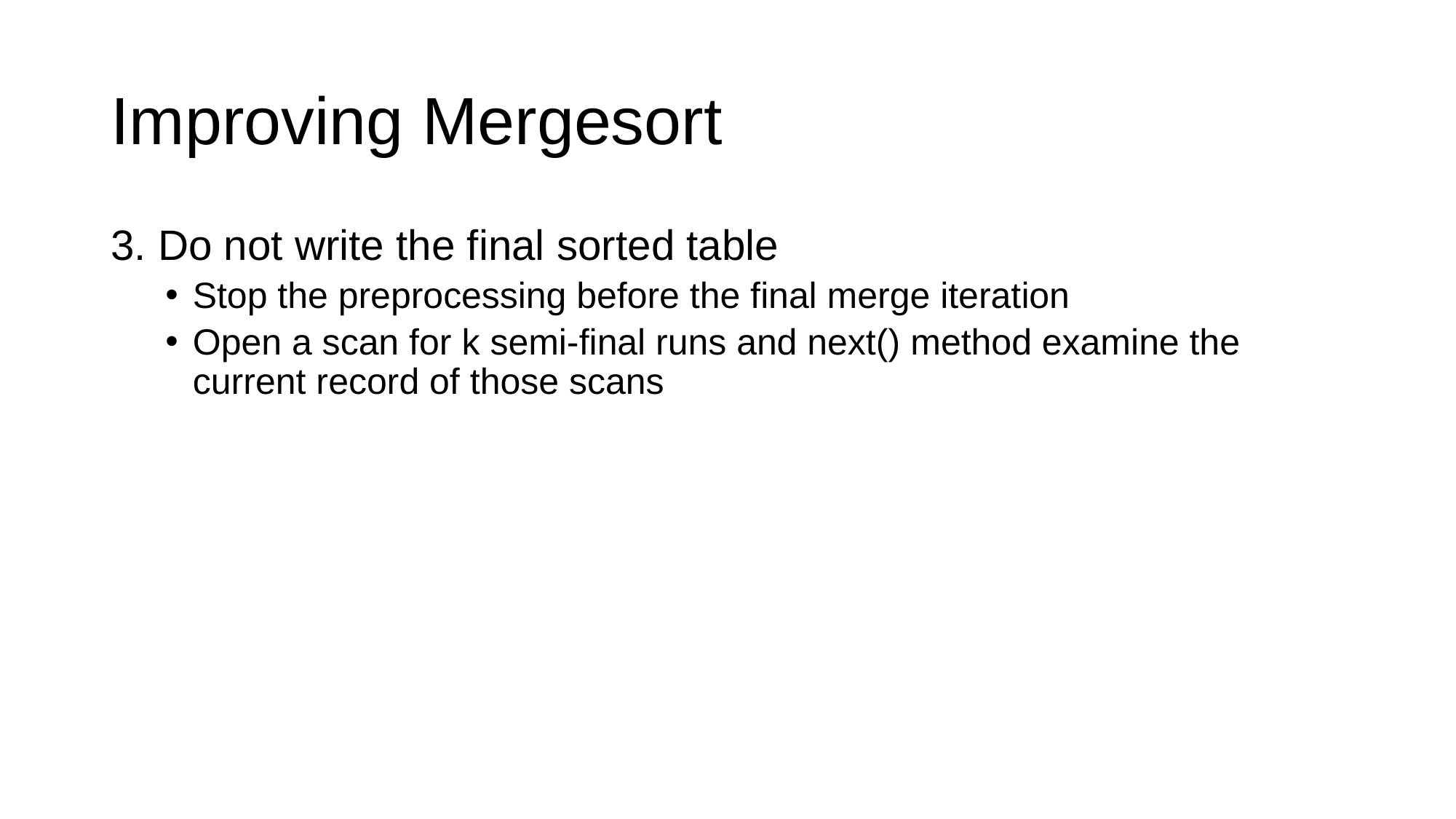

# Improving Mergesort
3. Do not write the final sorted table
Stop the preprocessing before the final merge iteration
Open a scan for k semi-final runs and next() method examine the current record of those scans